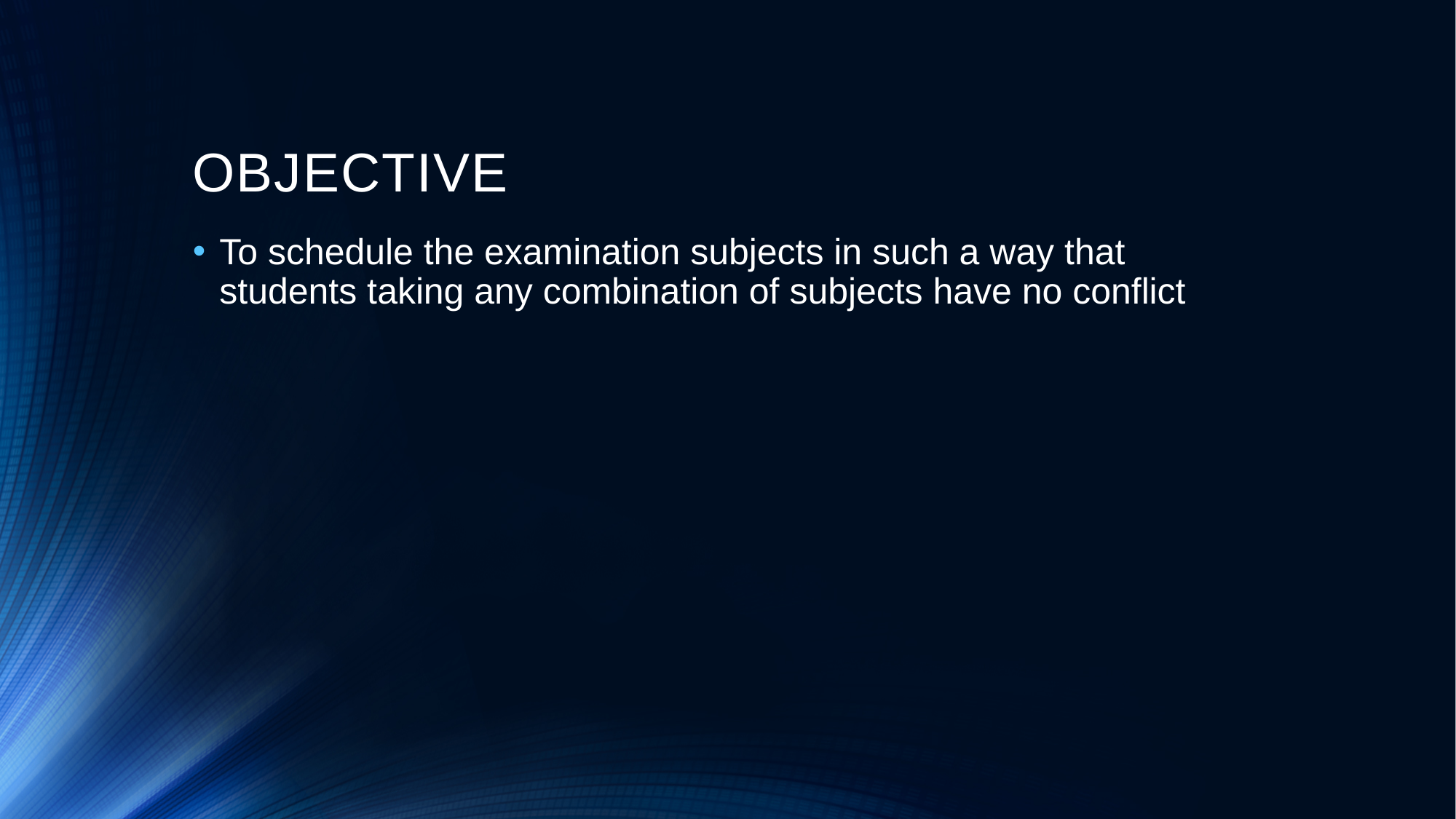

# OBJECTIVE
To schedule the examination subjects in such a way that students taking any combination of subjects have no conflict